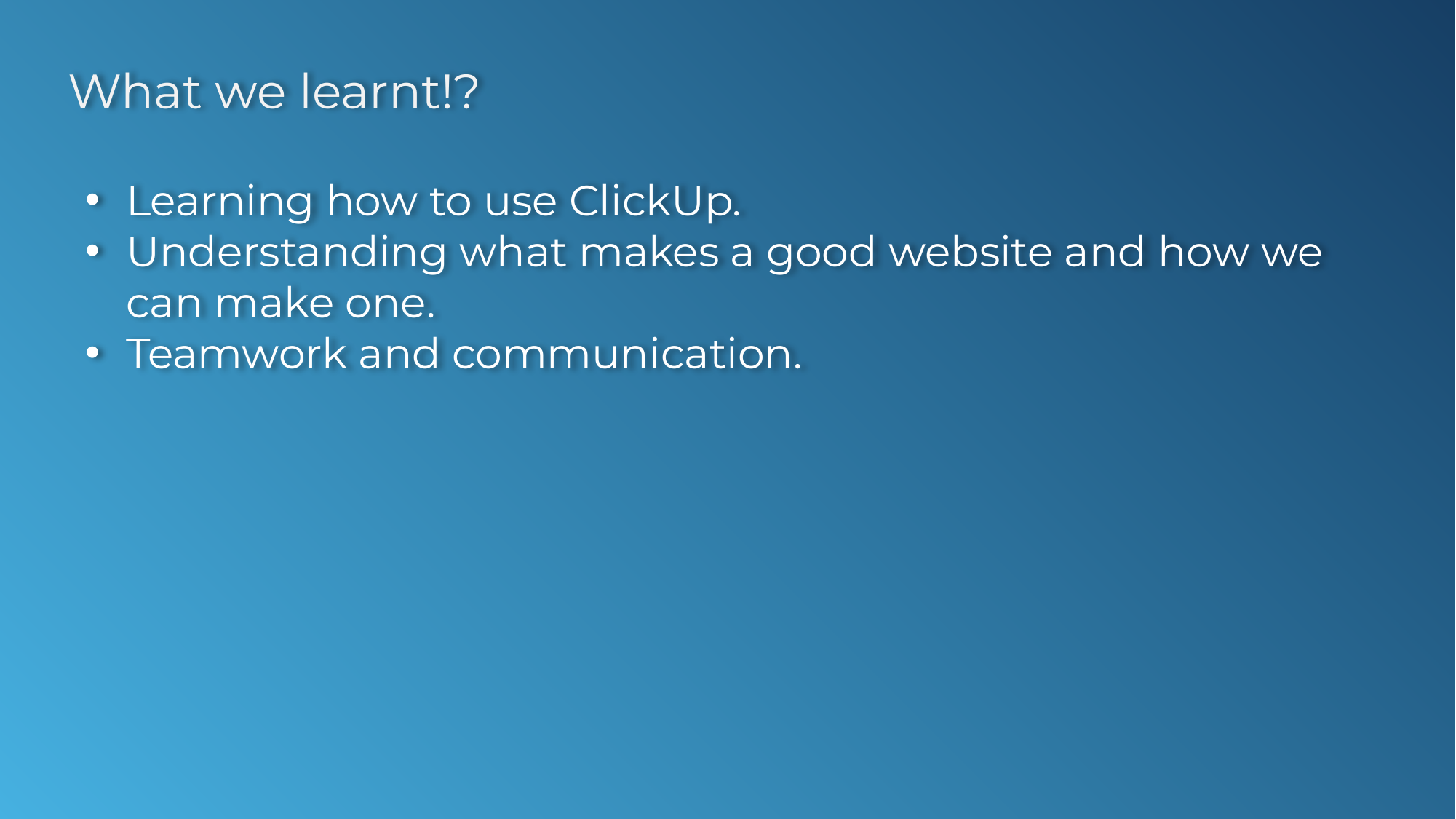

What we learnt!?
Learning how to use ClickUp.
Understanding what makes a good website and how we can make one.
Teamwork and communication.